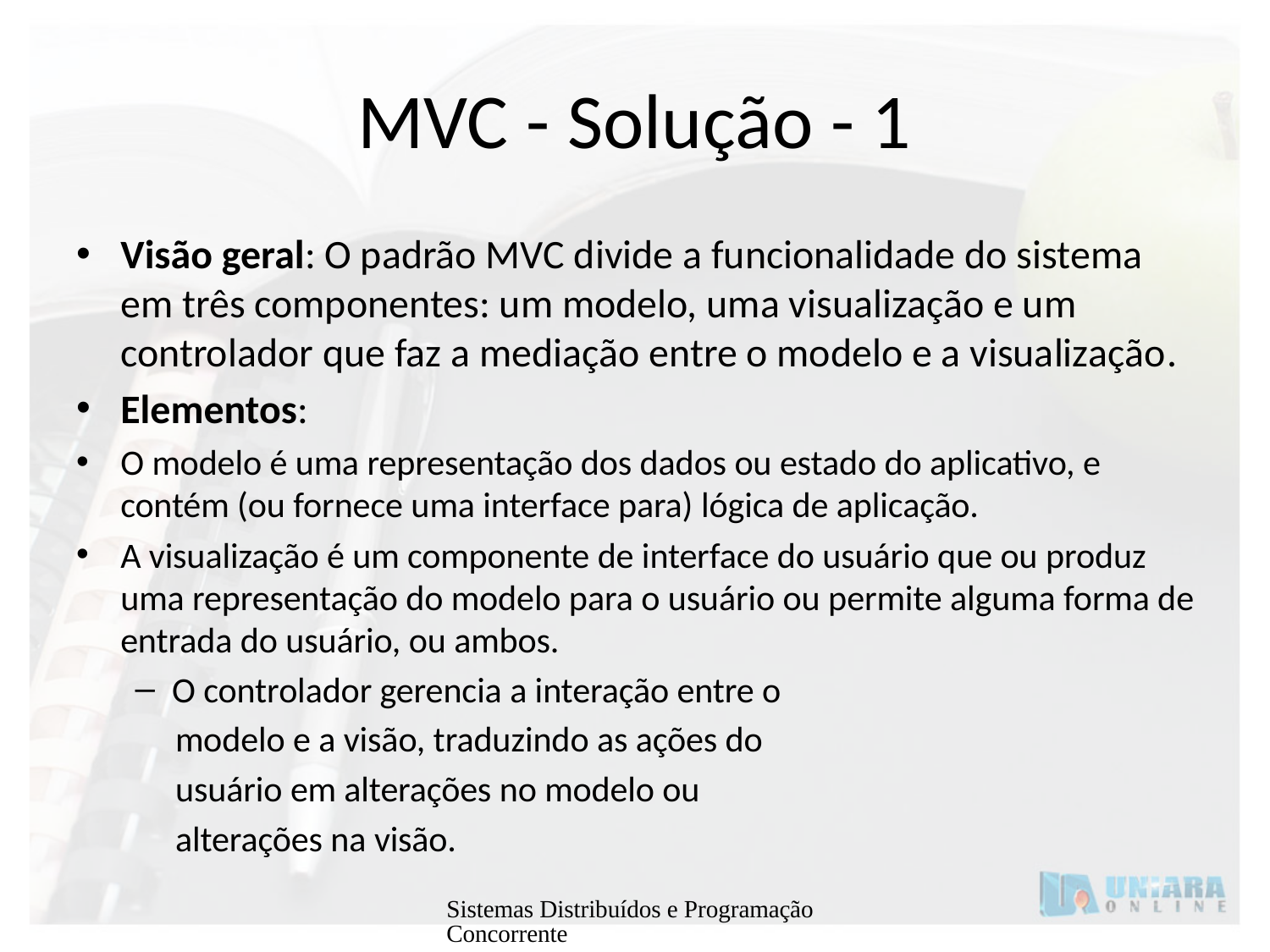

# MVC - Solução - 1
Visão geral: O padrão MVC divide a funcionalidade do sistema em três componentes: um modelo, uma visualização e um controlador que faz a mediação entre o modelo e a visualização.
Elementos:
O modelo é uma representação dos dados ou estado do aplicativo, e contém (ou fornece uma interface para) lógica de aplicação.
A visualização é um componente de interface do usuário que ou produz uma representação do modelo para o usuário ou permite alguma forma de entrada do usuário, ou ambos.
O controlador gerencia a interação entre o
     modelo e a visão, traduzindo as ações do
     usuário em alterações no modelo ou
     alterações na visão.
Sistemas Distribuídos e Programação Concorrente